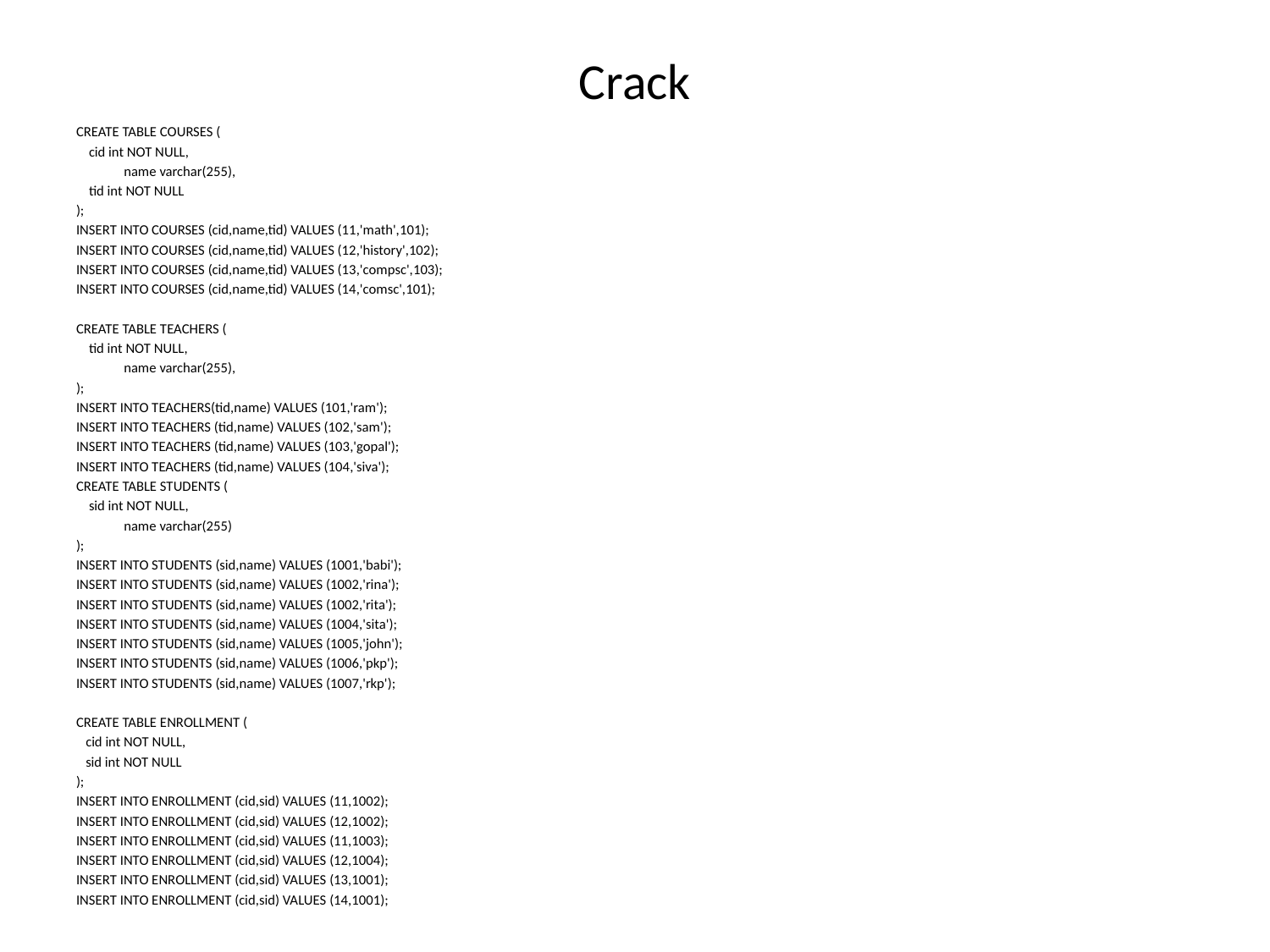

# Crack
CREATE TABLE COURSES (
    cid int NOT NULL,
	name varchar(255),
    tid int NOT NULL
);
INSERT INTO COURSES (cid,name,tid) VALUES (11,'math',101);
INSERT INTO COURSES (cid,name,tid) VALUES (12,'history',102);
INSERT INTO COURSES (cid,name,tid) VALUES (13,'compsc',103);
INSERT INTO COURSES (cid,name,tid) VALUES (14,'comsc',101);

CREATE TABLE TEACHERS (
    tid int NOT NULL,
	name varchar(255),
);
INSERT INTO TEACHERS(tid,name) VALUES (101,'ram');
INSERT INTO TEACHERS (tid,name) VALUES (102,'sam');
INSERT INTO TEACHERS (tid,name) VALUES (103,'gopal');
INSERT INTO TEACHERS (tid,name) VALUES (104,'siva');
CREATE TABLE STUDENTS (
    sid int NOT NULL,
	name varchar(255)
);
INSERT INTO STUDENTS (sid,name) VALUES (1001,'babi');
INSERT INTO STUDENTS (sid,name) VALUES (1002,'rina');
INSERT INTO STUDENTS (sid,name) VALUES (1002,'rita');
INSERT INTO STUDENTS (sid,name) VALUES (1004,'sita');
INSERT INTO STUDENTS (sid,name) VALUES (1005,'john');
INSERT INTO STUDENTS (sid,name) VALUES (1006,'pkp');
INSERT INTO STUDENTS (sid,name) VALUES (1007,'rkp');

CREATE TABLE ENROLLMENT (
   cid int NOT NULL,
   sid int NOT NULL
);
INSERT INTO ENROLLMENT (cid,sid) VALUES (11,1002);
INSERT INTO ENROLLMENT (cid,sid) VALUES (12,1002);
INSERT INTO ENROLLMENT (cid,sid) VALUES (11,1003);
INSERT INTO ENROLLMENT (cid,sid) VALUES (12,1004);
INSERT INTO ENROLLMENT (cid,sid) VALUES (13,1001);
INSERT INTO ENROLLMENT (cid,sid) VALUES (14,1001);